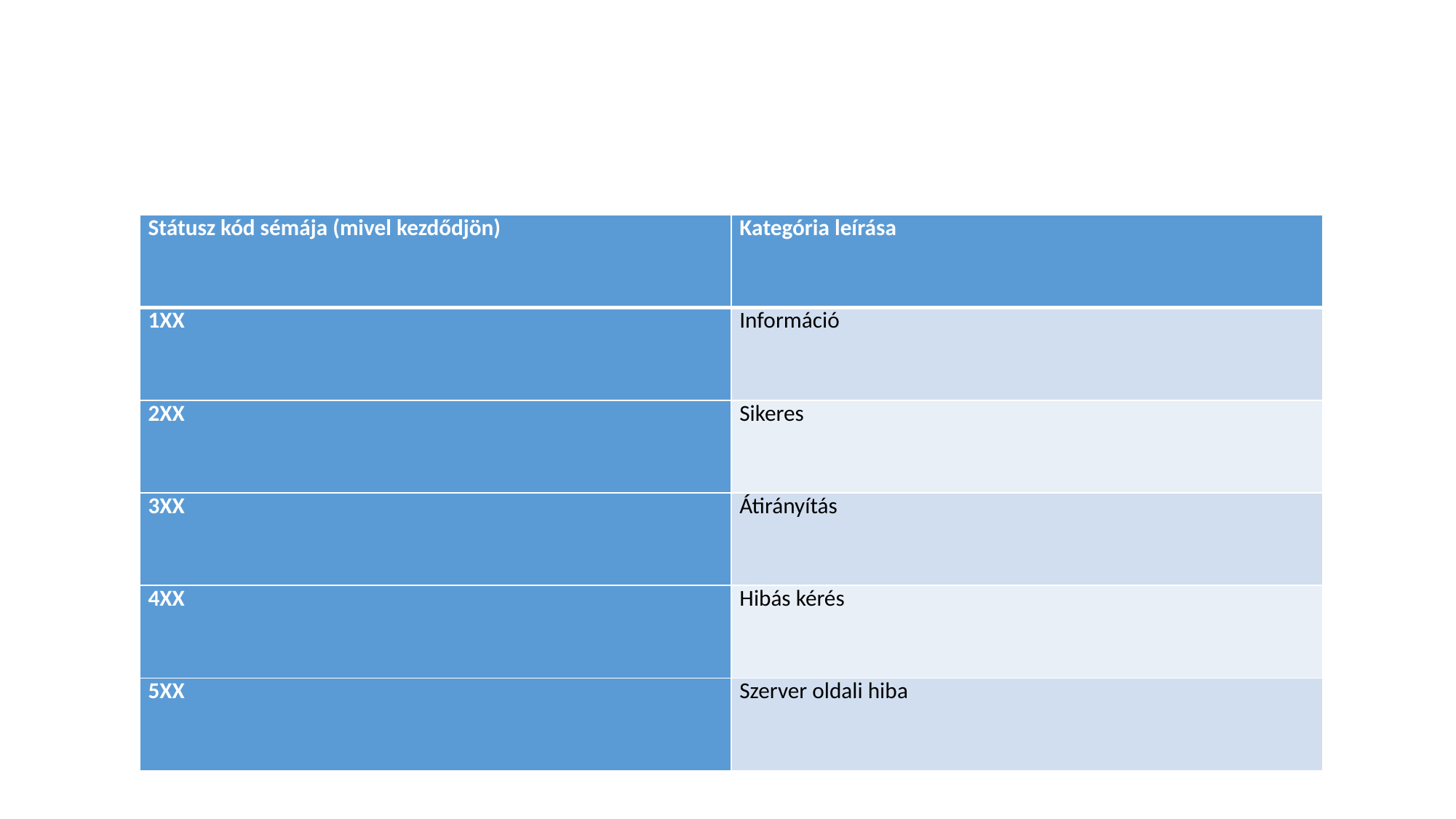

#
| Státusz kód sémája (mivel kezdődjön) | Kategória leírása |
| --- | --- |
| 1XX | Információ |
| 2XX | Sikeres |
| 3XX | Átirányítás |
| 4XX | Hibás kérés |
| 5XX | Szerver oldali hiba |